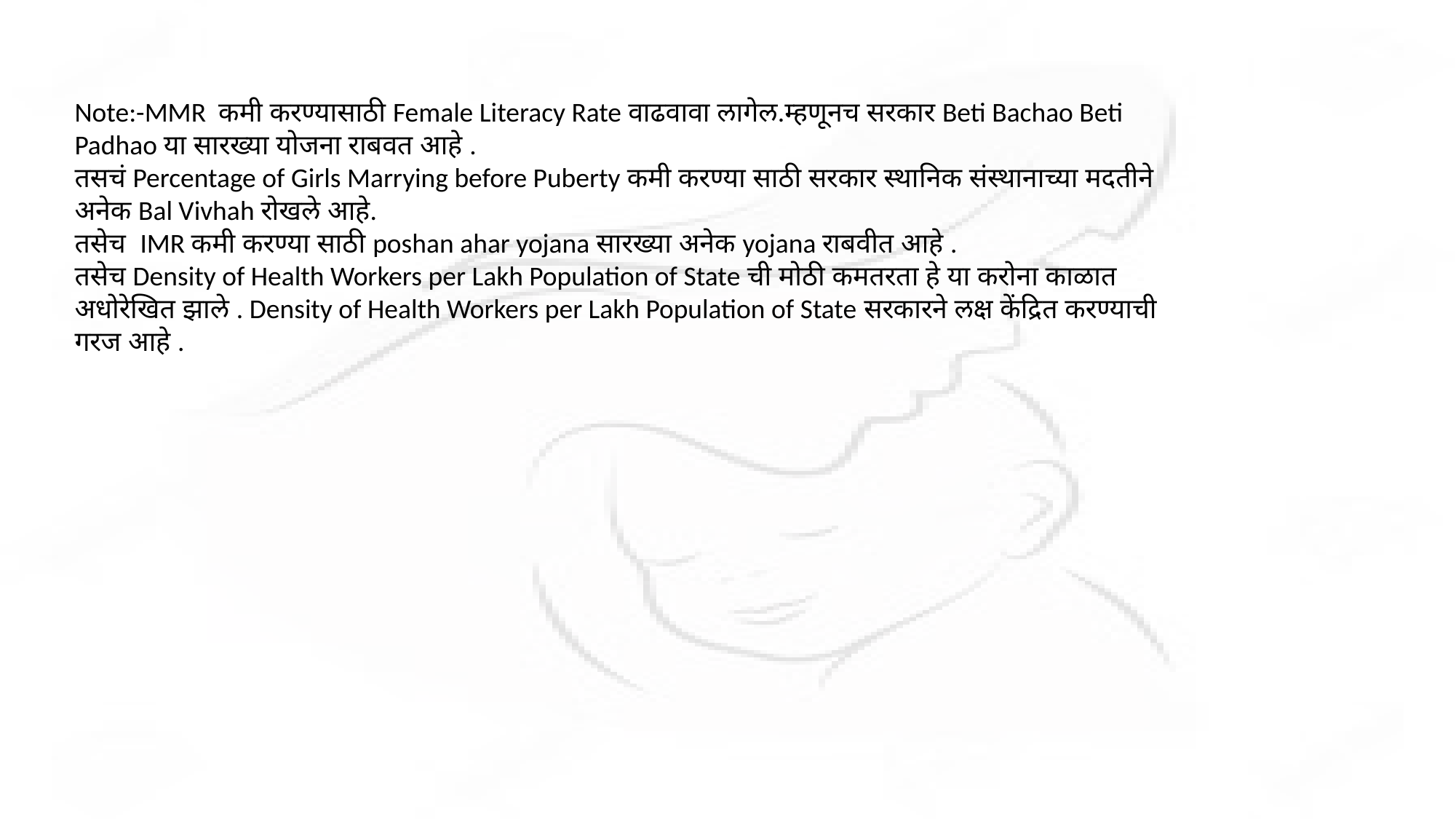

Note:-MMR  कमी करण्यासाठी Female Literacy Rate वाढवावा लागेल.म्हणूनच सरकार Beti Bachao Beti Padhao या सारख्या योजना राबवत आहे .
तसचं Percentage of Girls Marrying before Puberty कमी करण्या साठी सरकार स्थानिक संस्थानाच्या मदतीने अनेक Bal Vivhah रोखले आहे.
तसेच  IMR कमी करण्या साठी poshan ahar yojana सारख्या अनेक yojana राबवीत आहे .
तसेच Density of Health Workers per Lakh Population of State ची मोठी कमतरता हे या करोना काळात अधोरेखित झाले . Density of Health Workers per Lakh Population of State सरकारने लक्ष केंद्रित करण्याची गरज आहे .